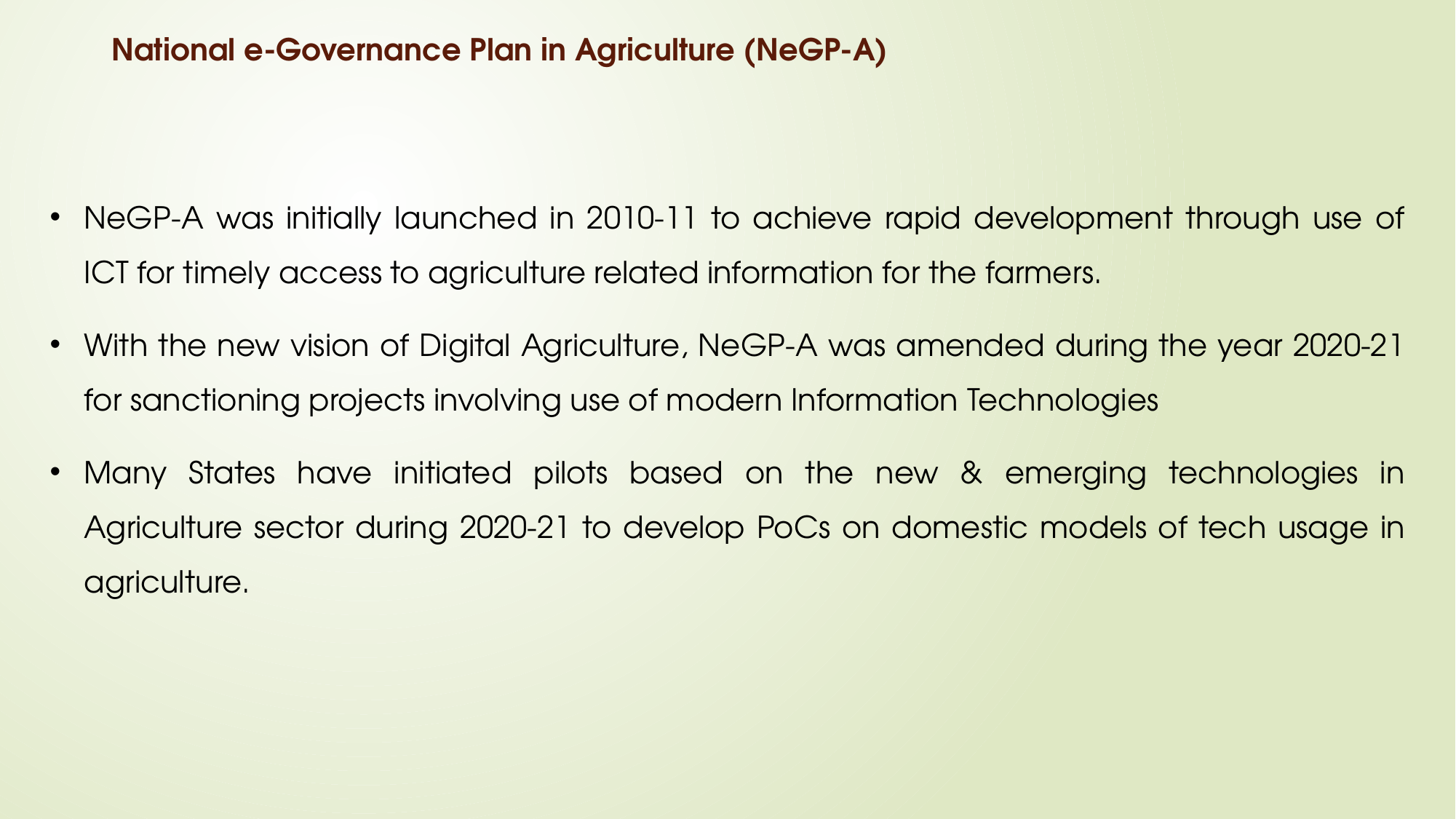

National e-Governance Plan in Agriculture (NeGP-A)
NeGP-A was initially launched in 2010-11 to achieve rapid development through use of ICT for timely access to agriculture related information for the farmers.
With the new vision of Digital Agriculture, NeGP-A was amended during the year 2020-21 for sanctioning projects involving use of modern Information Technologies
Many States have initiated pilots based on the new & emerging technologies in Agriculture sector during 2020-21 to develop PoCs on domestic models of tech usage in agriculture.